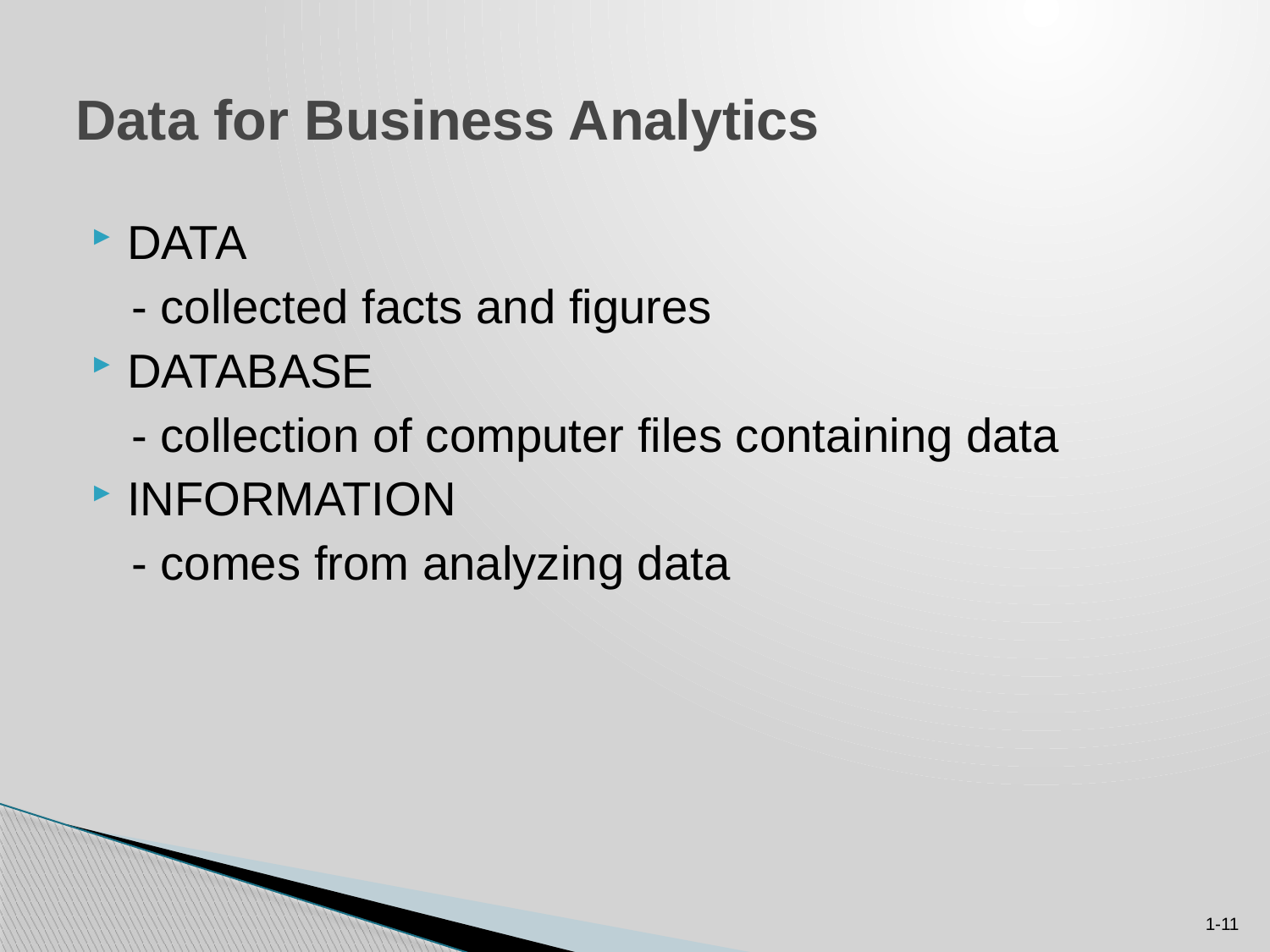

# Data for Business Analytics
DATA
   - collected facts and figures
DATABASE
   - collection of computer files containing data
INFORMATION
   - comes from analyzing data
1-11